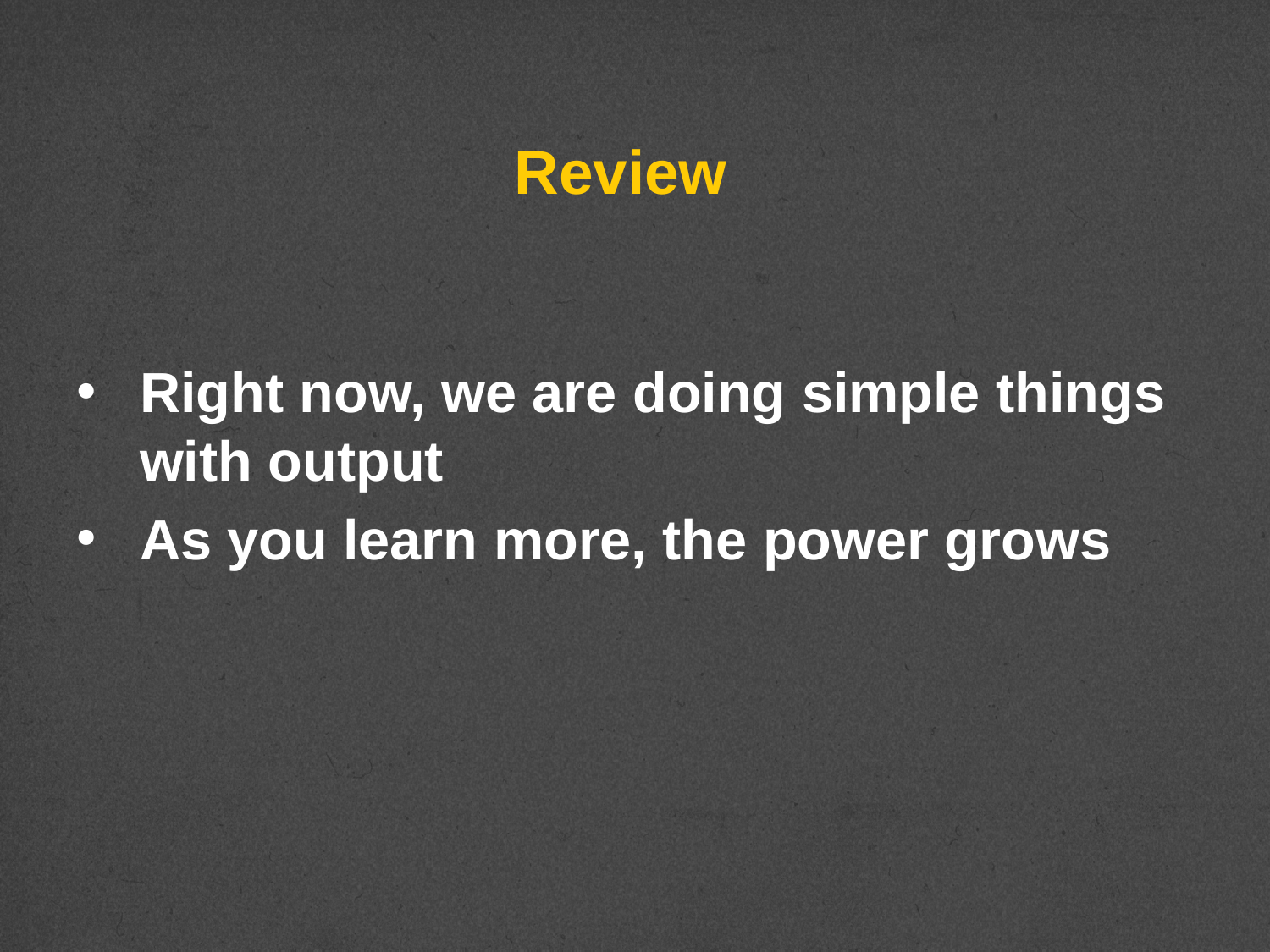

# Review
Right now, we are doing simple things with output
As you learn more, the power grows